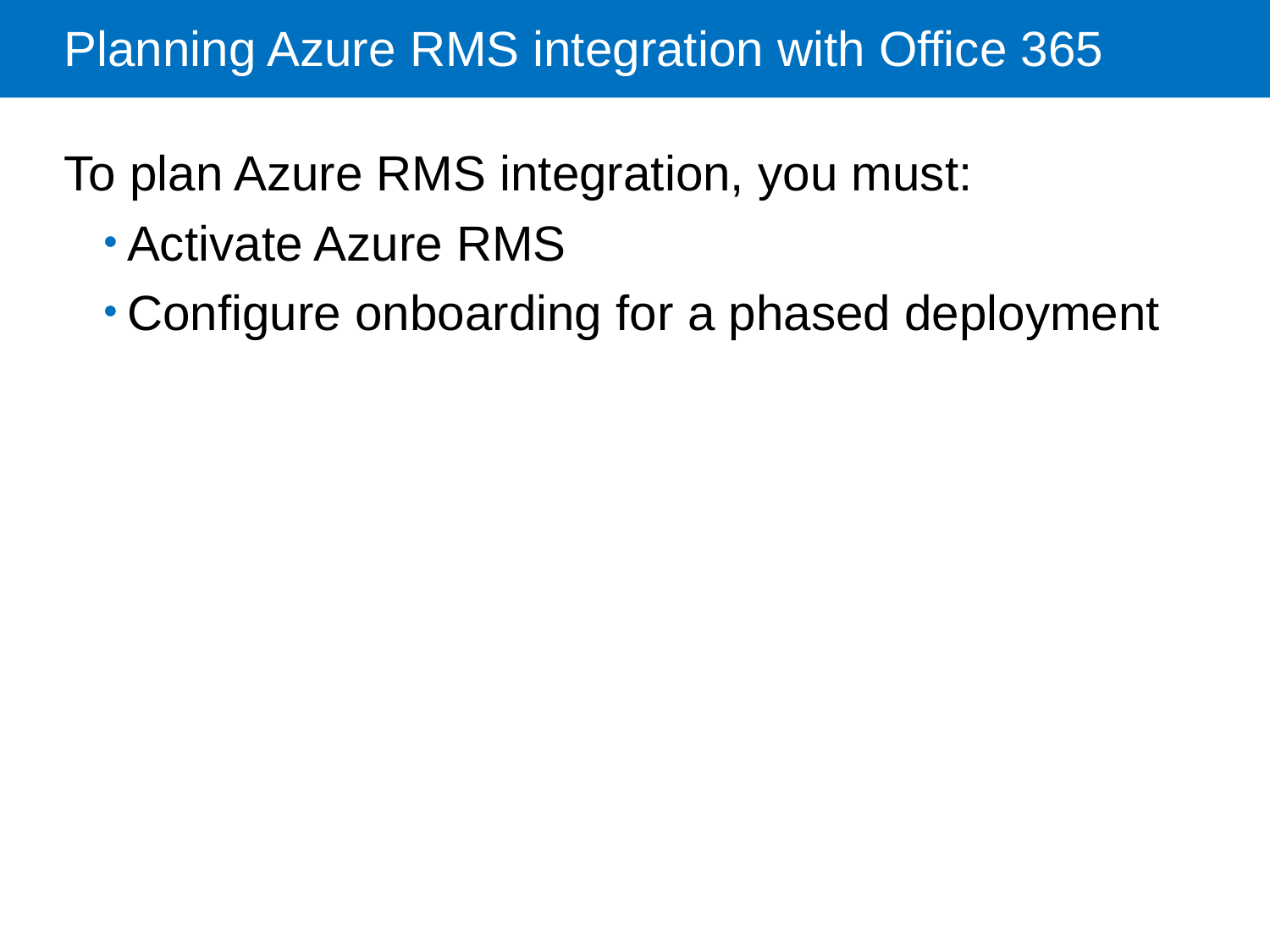

# Planning Azure RMS integration with Office 365
To plan Azure RMS integration, you must:
Activate Azure RMS
Configure onboarding for a phased deployment